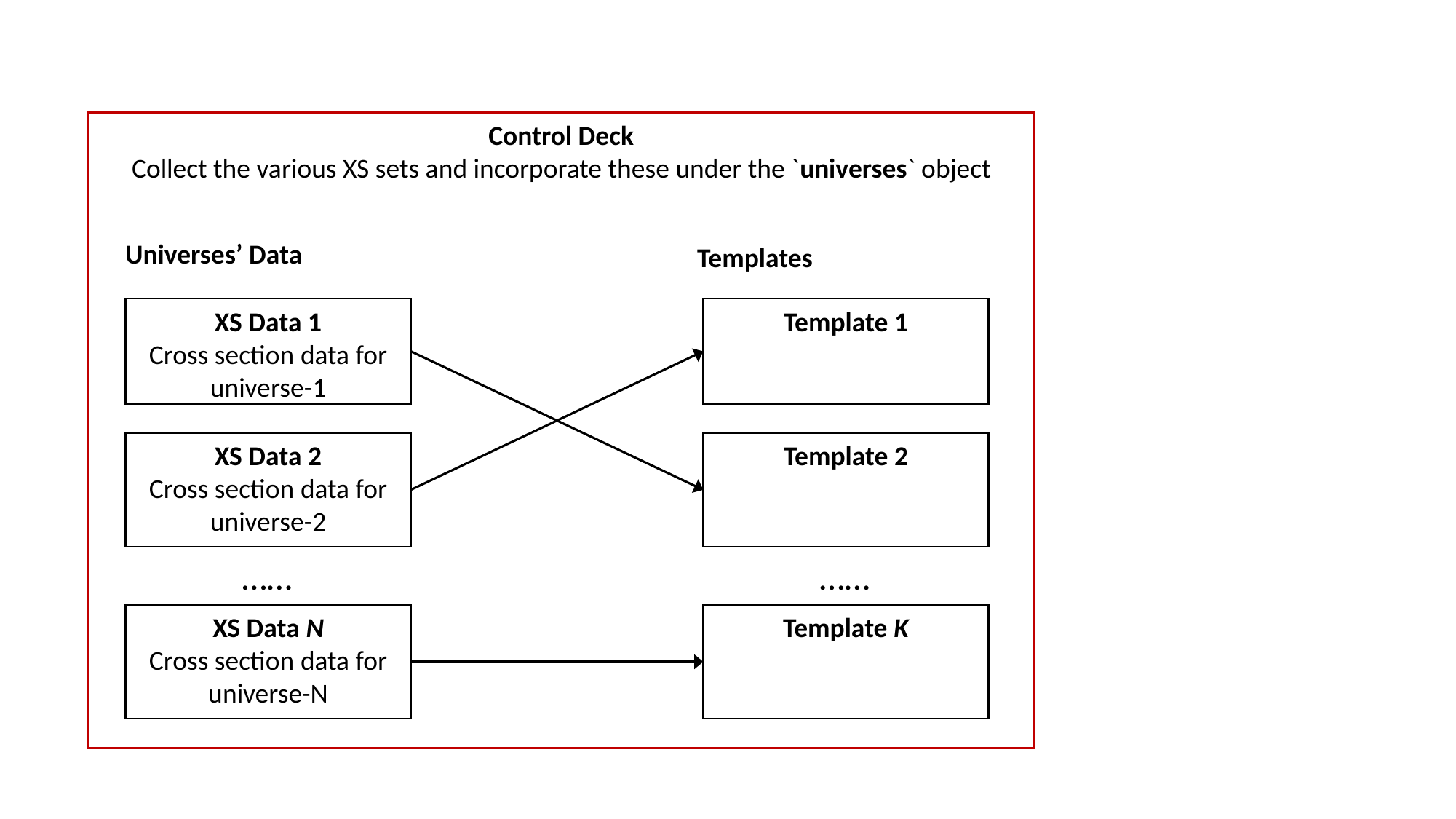

Control Deck
Collect the various XS sets and incorporate these under the `universes` object
Universes’ Data
Templates
XS Data 1
Cross section data for universe-1
Template 1
XS Data 2
Cross section data for universe-2
Template 2
  ……
  ……
XS Data N
Cross section data for universe-N
Template K